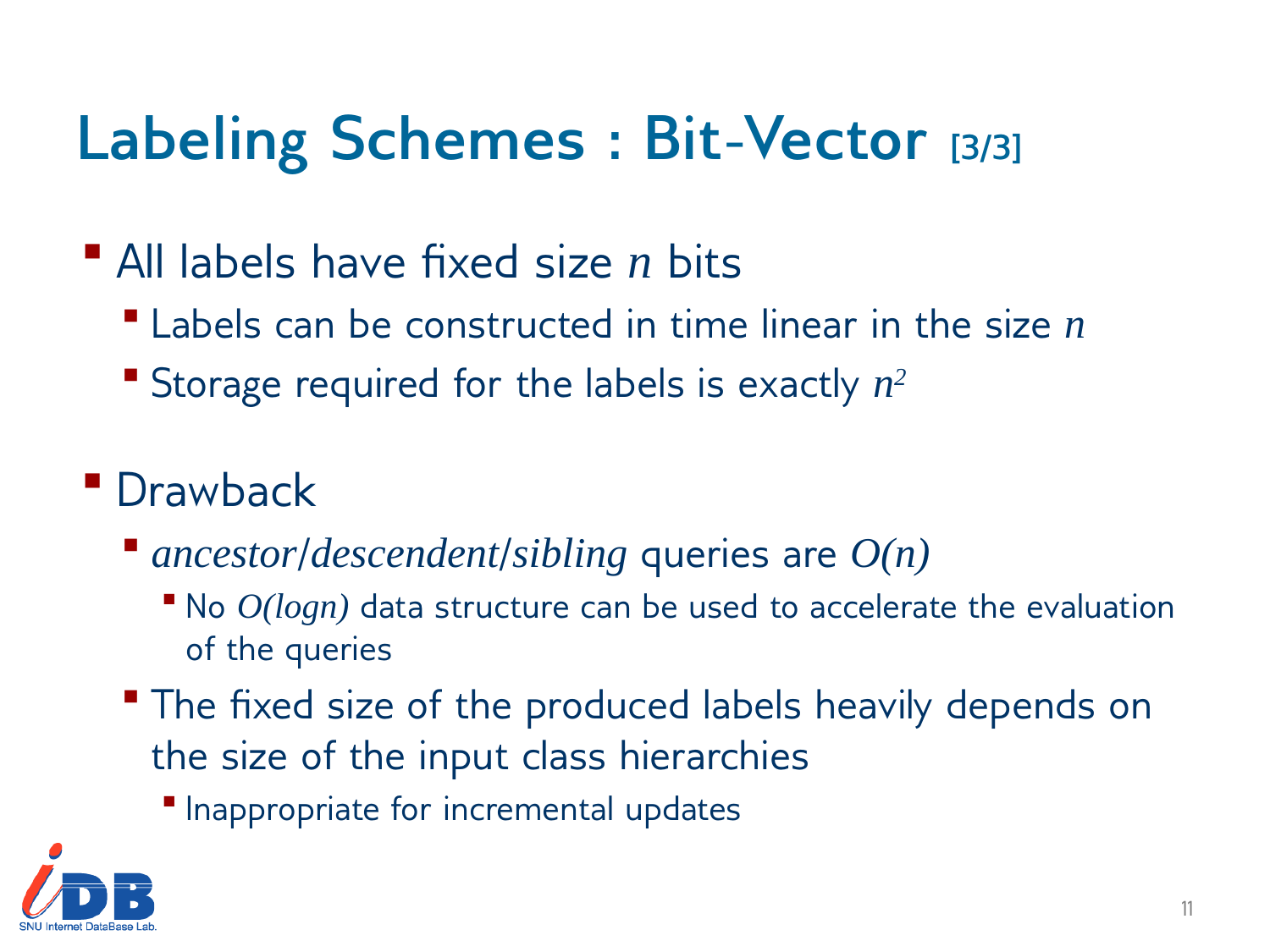

# Labeling Schemes : Bit-Vector [3/3]
All labels have fixed size n bits
Labels can be constructed in time linear in the size n
Storage required for the labels is exactly n2

Drawback
ancestor/descendent/sibling queries are O(n)
No O(logn) data structure can be used to accelerate the evaluation of the queries
The fixed size of the produced labels heavily depends on the size of the input class hierarchies
Inappropriate for incremental updates
11